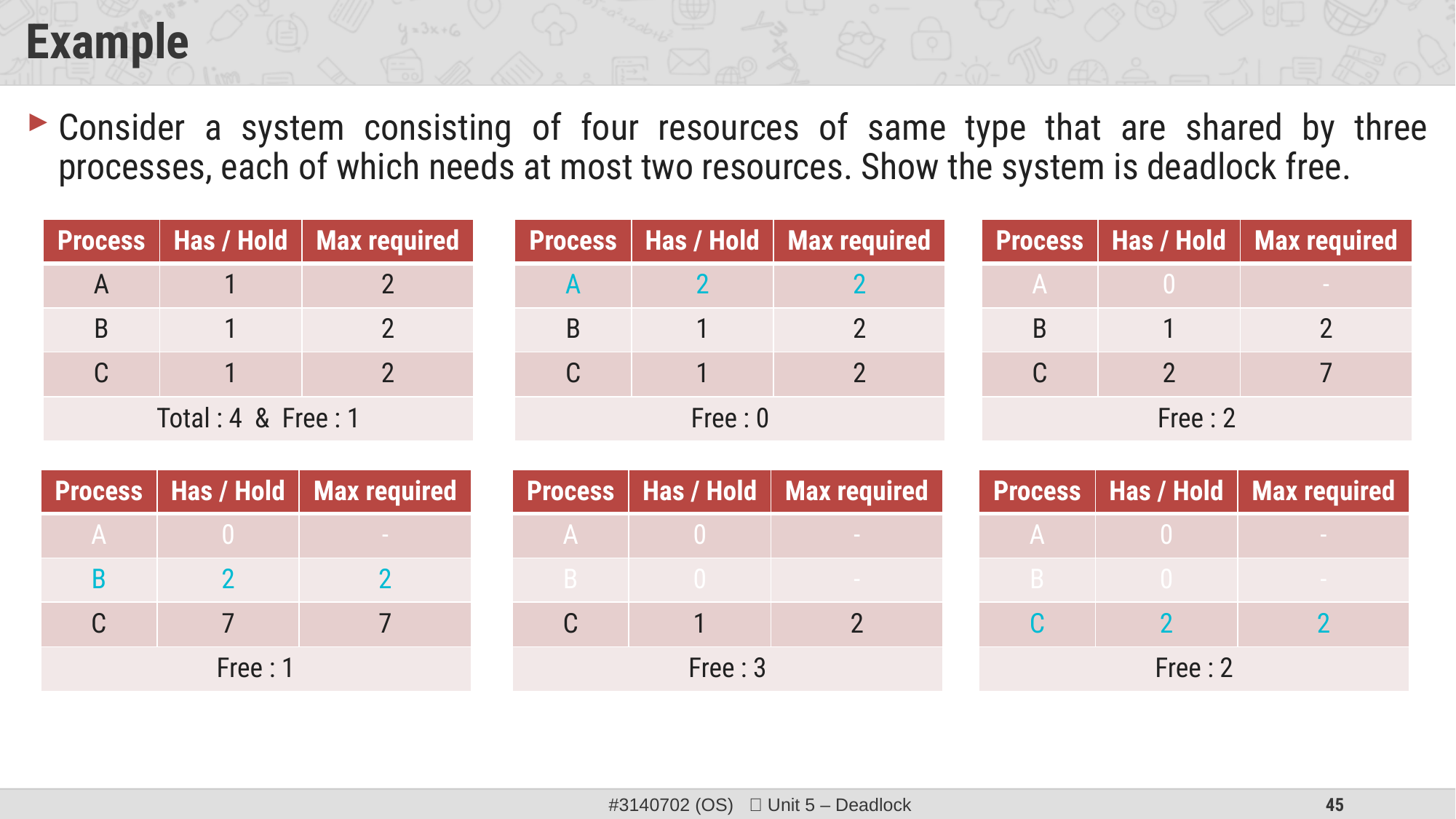

# Example
Consider a system consisting of four resources of same type that are shared by three processes, each of which needs at most two resources. Show the system is deadlock free.

| Process | Has / Hold | Max required |
| --- | --- | --- |
| A | 1 | 2 |
| B | 1 | 2 |
| C | 1 | 2 |
| Total : 4 & Free : 1 |  |  |
| Process | Has / Hold | Max required |
| --- | --- | --- |
| A | 2 | 2 |
| B | 1 | 2 |
| C | 1 | 2 |
| Free : 0 |  |  |
| Process | Has / Hold | Max required |
| --- | --- | --- |
| A | 0 | - |
| B | 1 | 2 |
| C | 2 | 7 |
| Free : 2 |  |  |
| Process | Has / Hold | Max required |
| --- | --- | --- |
| A | 0 | - |
| B | 2 | 2 |
| C | 7 | 7 |
| Free : 1 |  |  |
| Process | Has / Hold | Max required |
| --- | --- | --- |
| A | 0 | - |
| B | 0 | - |
| C | 1 | 2 |
| Free : 3 |  |  |
| Process | Has / Hold | Max required |
| --- | --- | --- |
| A | 0 | - |
| B | 0 | - |
| C | 2 | 2 |
| Free : 2 |  |  |